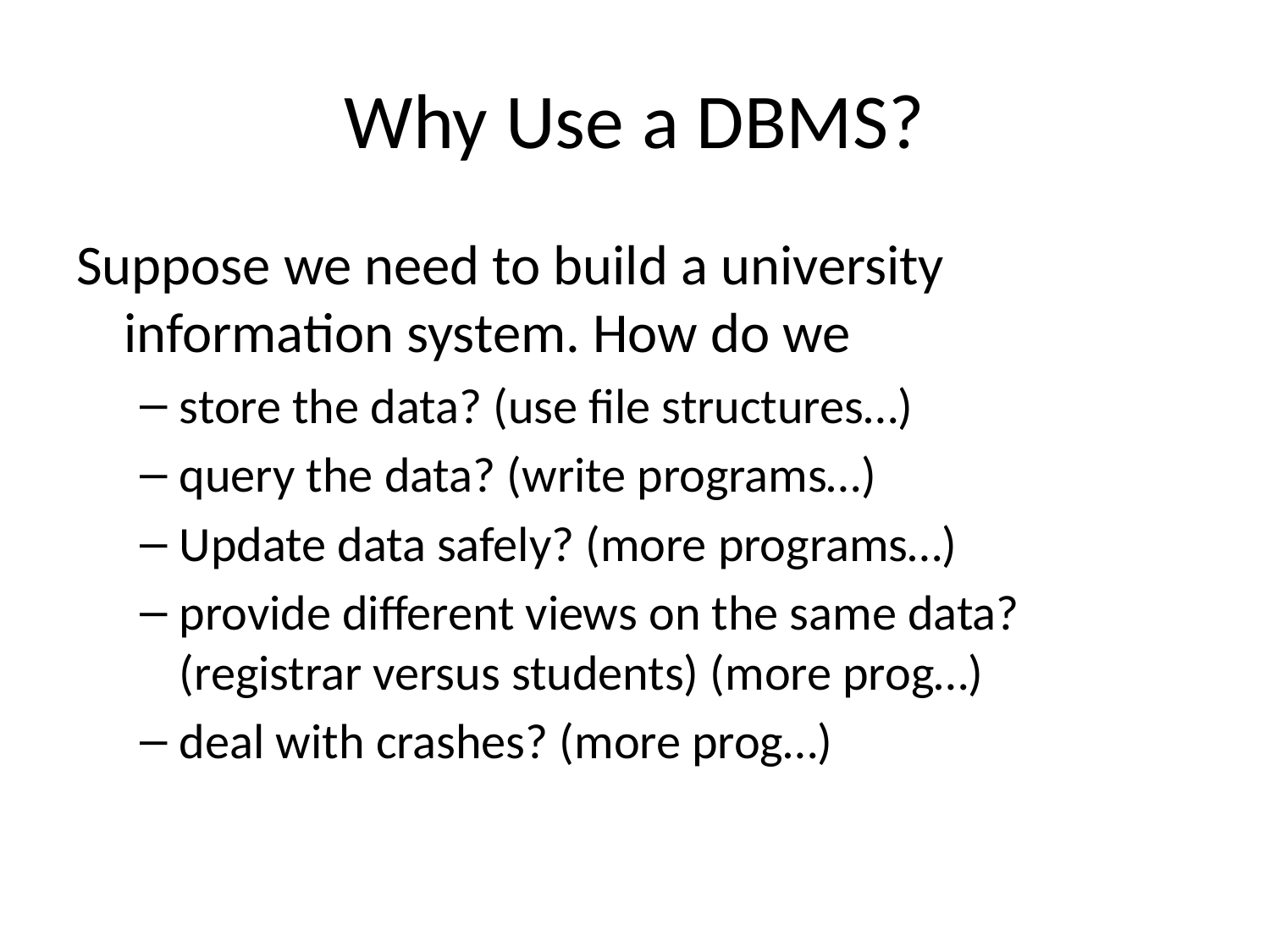

# Why Use a DBMS?
Suppose we need to build a university information system. How do we
store the data? (use file structures…)
query the data? (write programs…)
Update data safely? (more programs…)
provide different views on the same data? (registrar versus students) (more prog…)
deal with crashes? (more prog…)